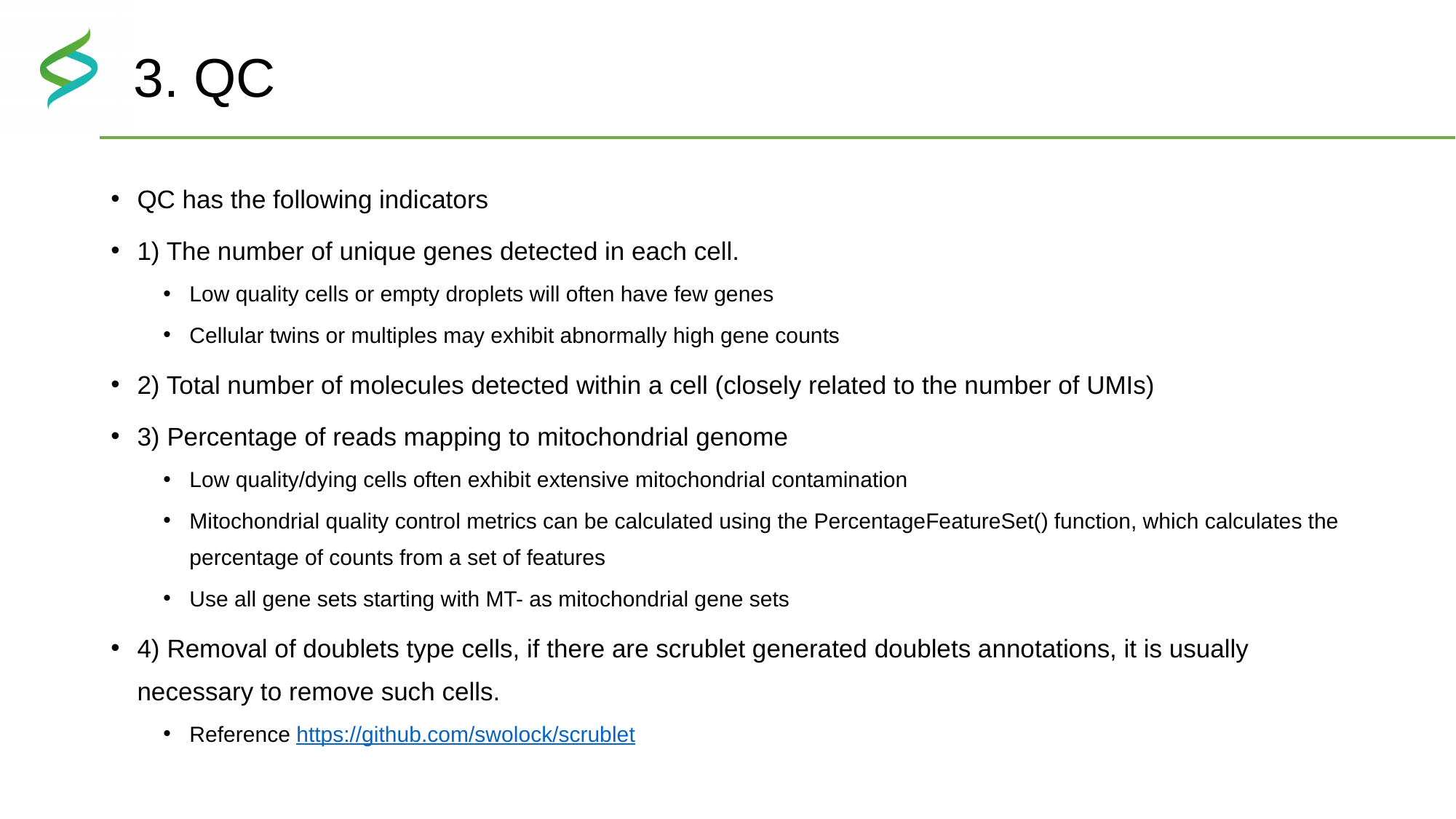

# 3. QC
QC has the following indicators
1) The number of unique genes detected in each cell.
Low quality cells or empty droplets will often have few genes
Cellular twins or multiples may exhibit abnormally high gene counts
2) Total number of molecules detected within a cell (closely related to the number of UMIs)
3) Percentage of reads mapping to mitochondrial genome
Low quality/dying cells often exhibit extensive mitochondrial contamination
Mitochondrial quality control metrics can be calculated using the PercentageFeatureSet() function, which calculates the percentage of counts from a set of features
Use all gene sets starting with MT- as mitochondrial gene sets
4) Removal of doublets type cells, if there are scrublet generated doublets annotations, it is usually necessary to remove such cells.
Reference https://github.com/swolock/scrublet